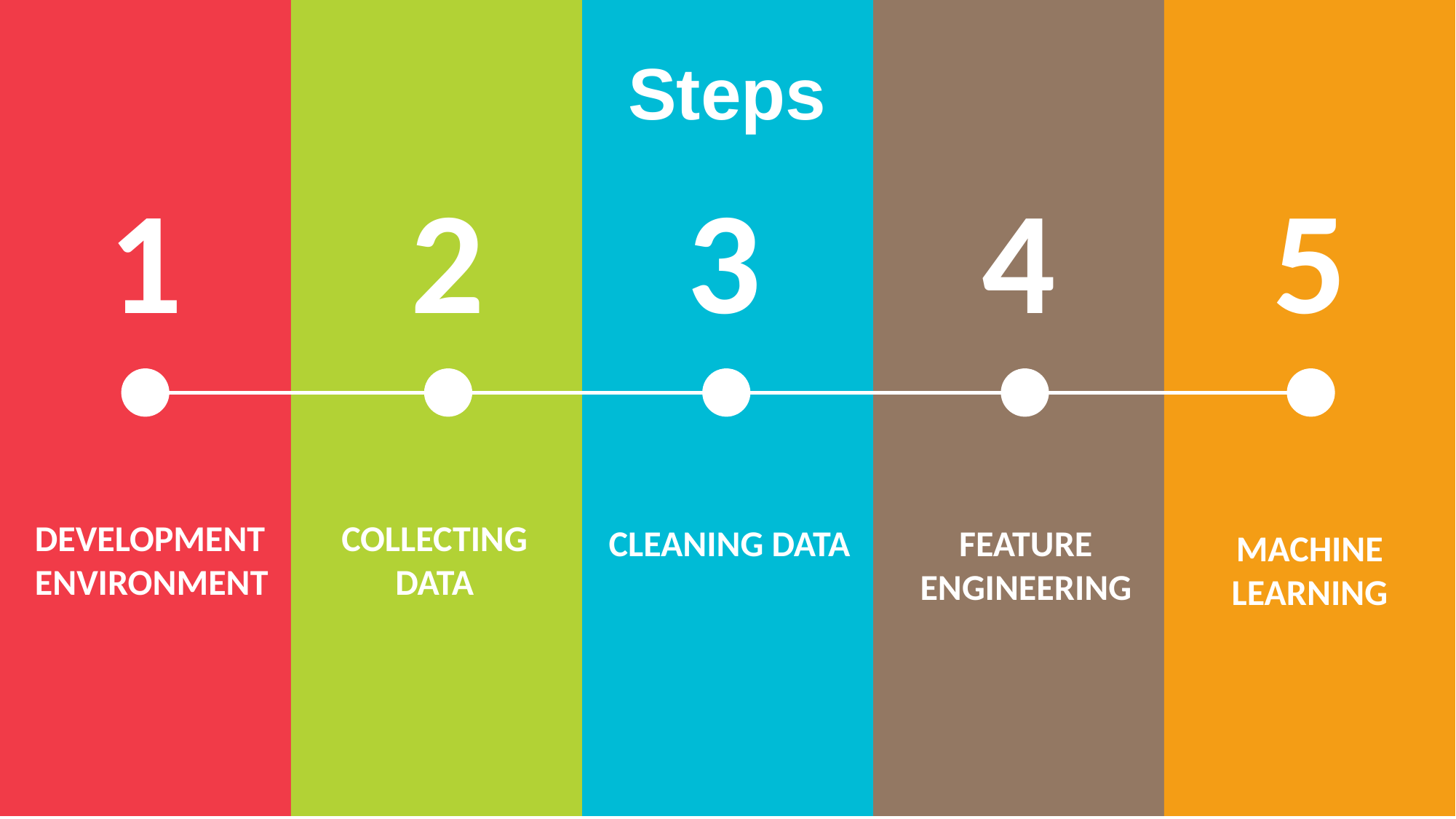

Steps
1
2
3
4
5

DEVELOPMENTENVIRONMENT
COLLECTING DATA
CLEANING DATA
FEATURE ENGINEERING
MACHINE LEARNING